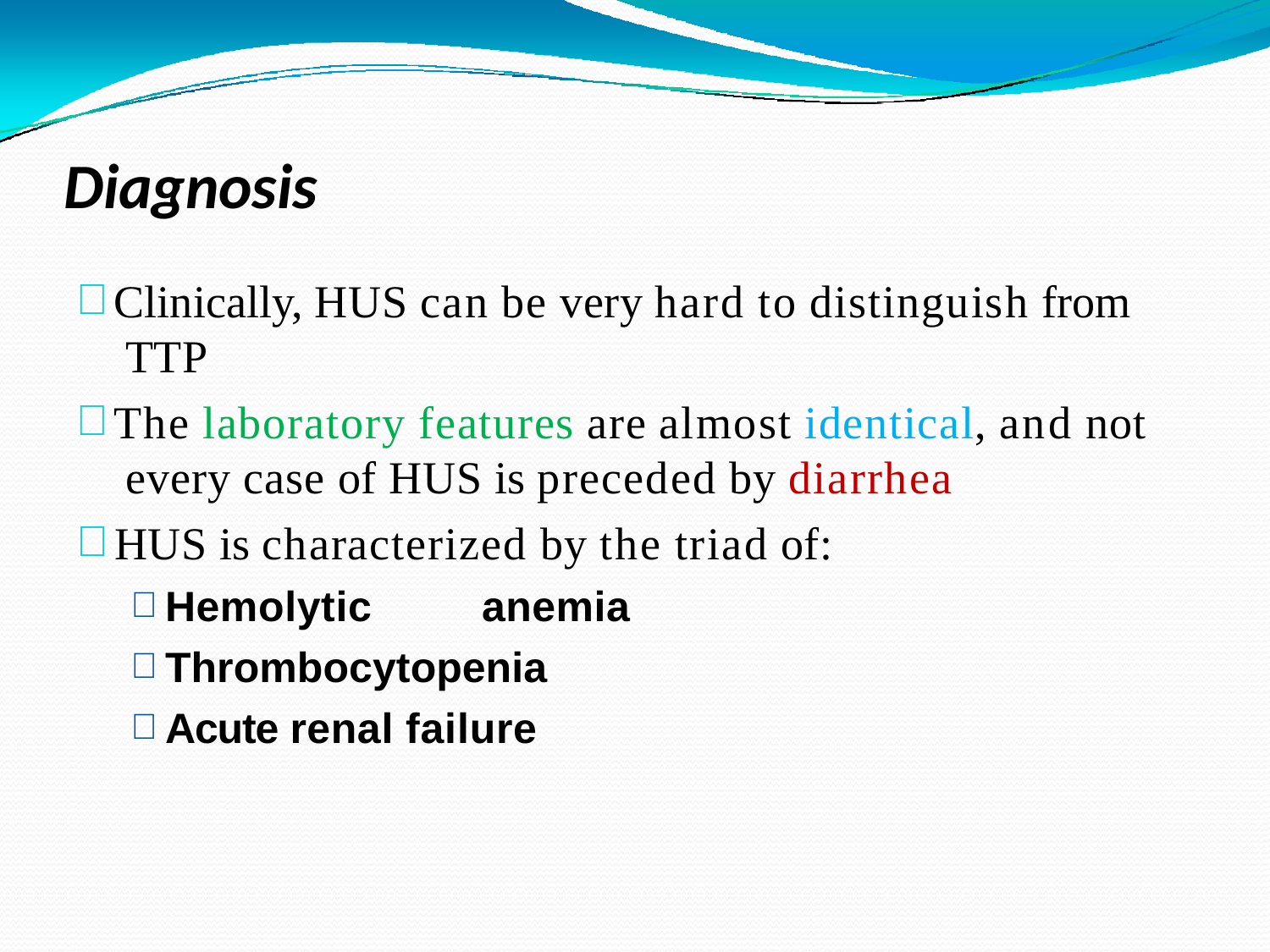

# Diagnosis
Clinically, HUS can be very hard to distinguish from  TTP
The laboratory features are almost identical, and not  every case of HUS is preceded by diarrhea
HUS is characterized by the triad of:
Hemolytic	anemia
Thrombocytopenia
Acute renal failure